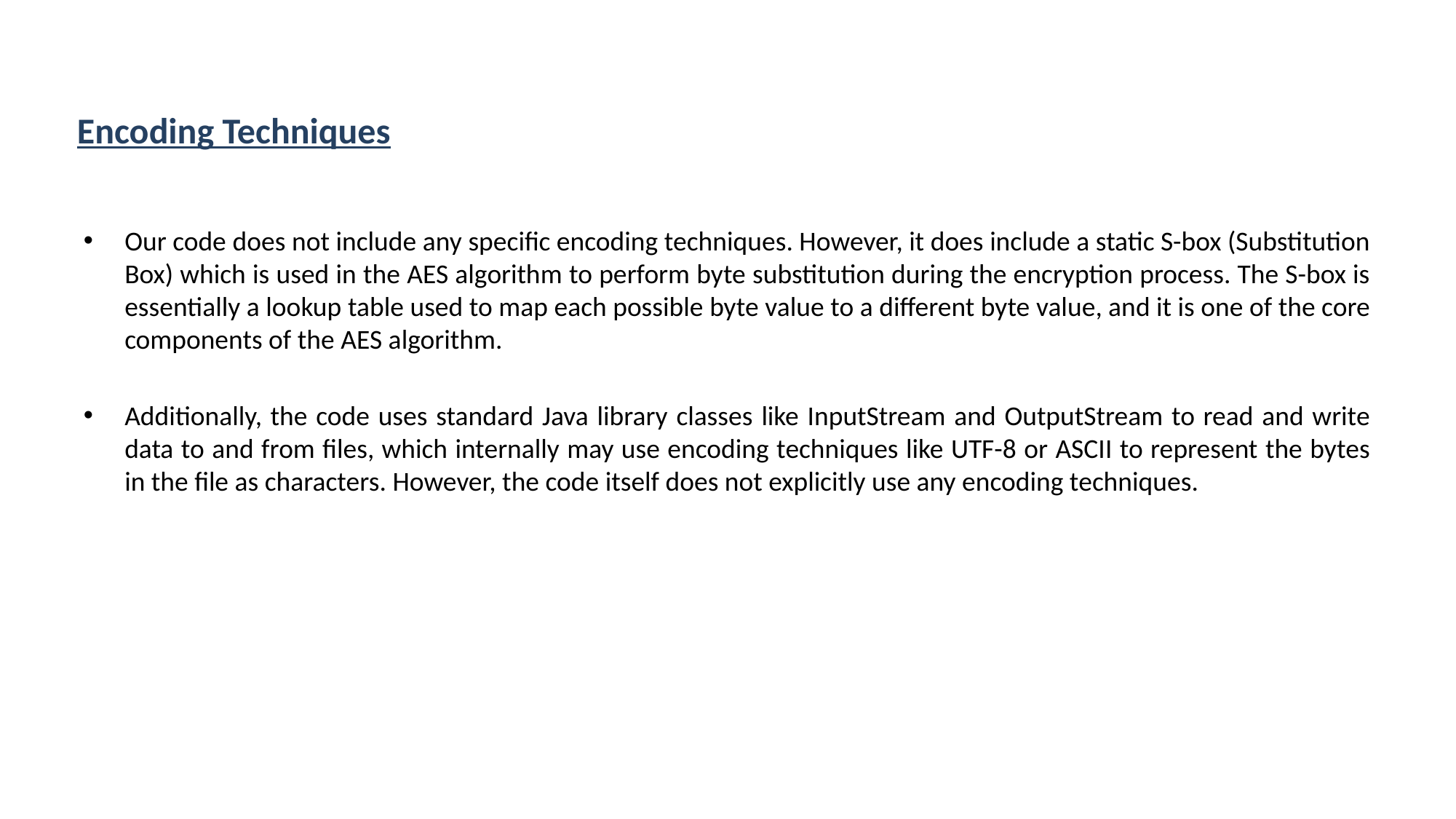

# Encoding Techniques
Our code does not include any specific encoding techniques. However, it does include a static S-box (Substitution Box) which is used in the AES algorithm to perform byte substitution during the encryption process. The S-box is essentially a lookup table used to map each possible byte value to a different byte value, and it is one of the core components of the AES algorithm.

Additionally, the code uses standard Java library classes like InputStream and OutputStream to read and write data to and from files, which internally may use encoding techniques like UTF-8 or ASCII to represent the bytes in the file as characters. However, the code itself does not explicitly use any encoding techniques.